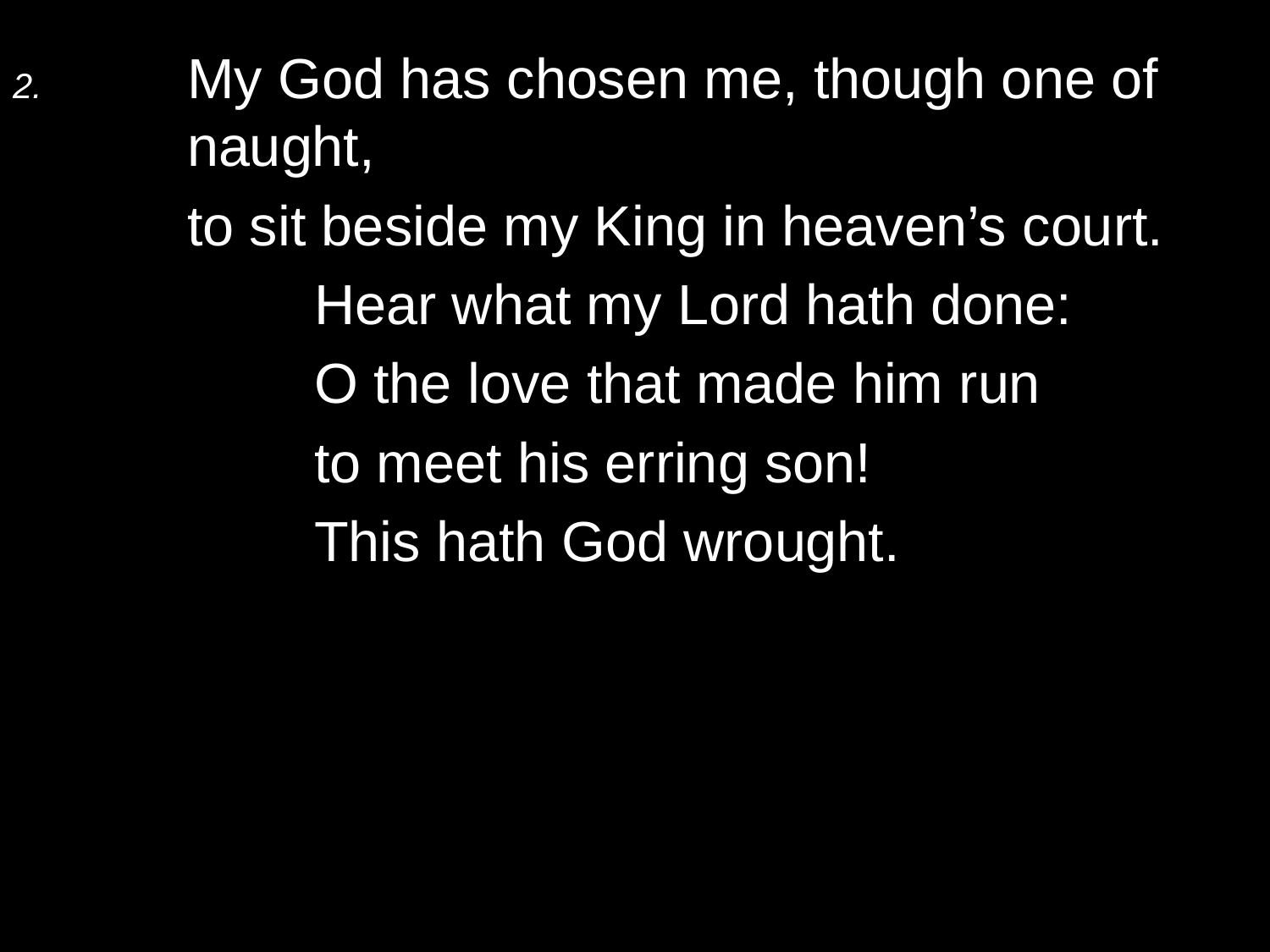

2.	My God has chosen me, though one of 	naught,
	to sit beside my King in heaven’s court.
		Hear what my Lord hath done:
		O the love that made him run
		to meet his erring son!
		This hath God wrought.